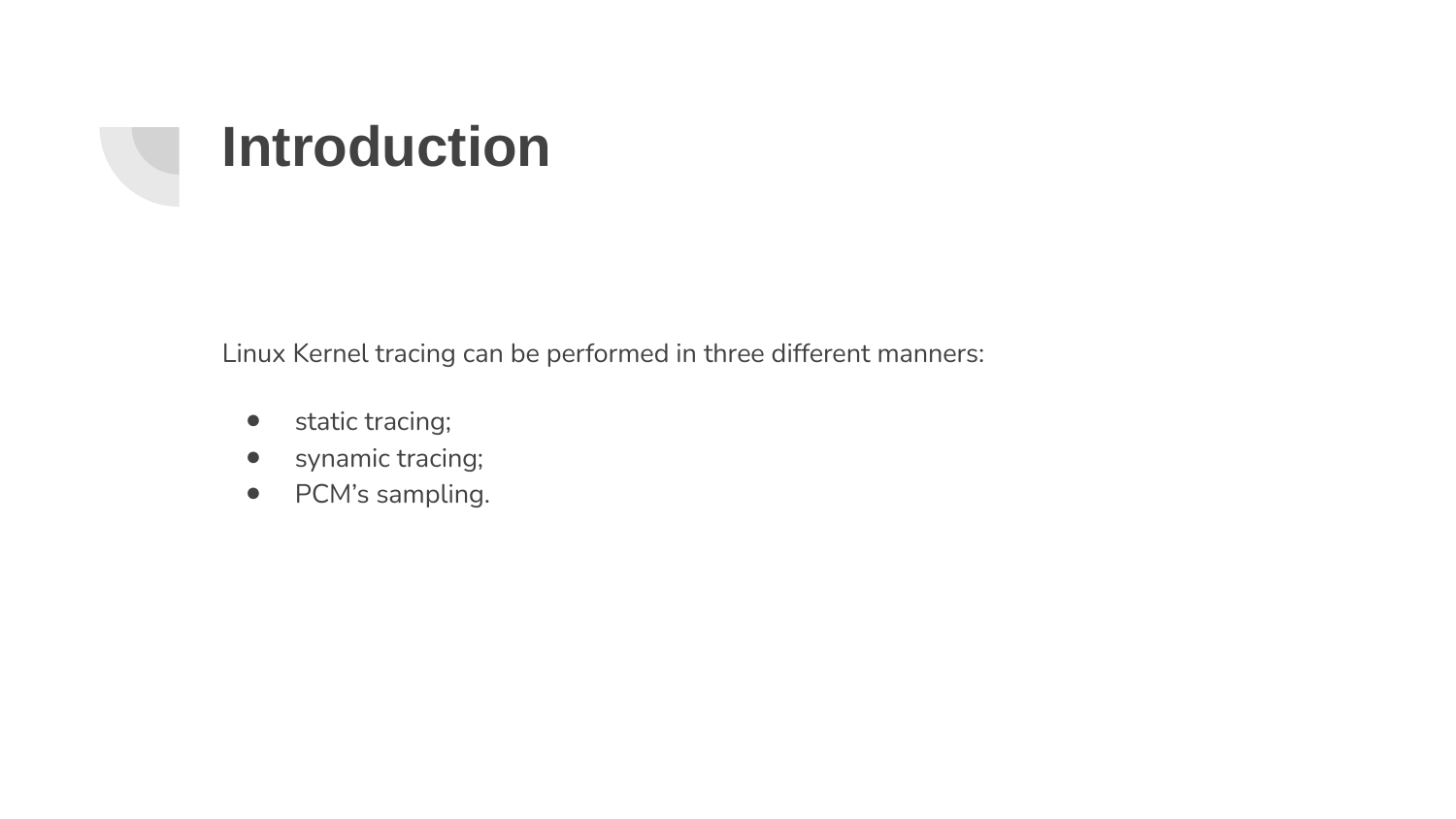

# Introduction
Linux Kernel tracing can be performed in three different manners:
static tracing;
synamic tracing;
PCM’s sampling.